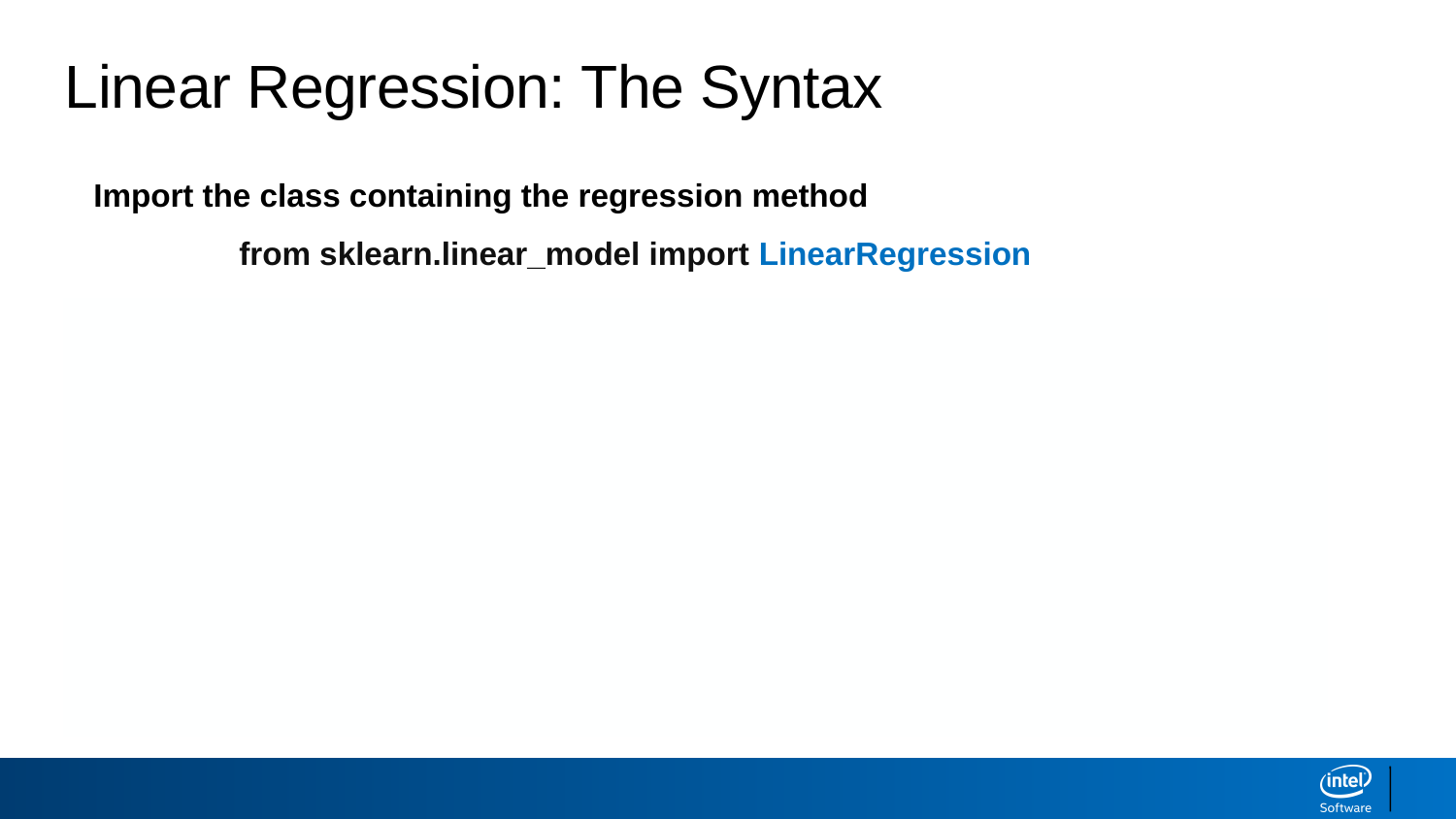

Linear Regression: The Syntax
Import the class containing the regression method
	from sklearn.linear_model import LinearRegression

Create an instance of the class
	 LR = LinearRegression()

Fit the instance on the data and then predict the expected value
	LR = LR.fit(X_train, y_train)
	y_predict = LR.predict(X_test)